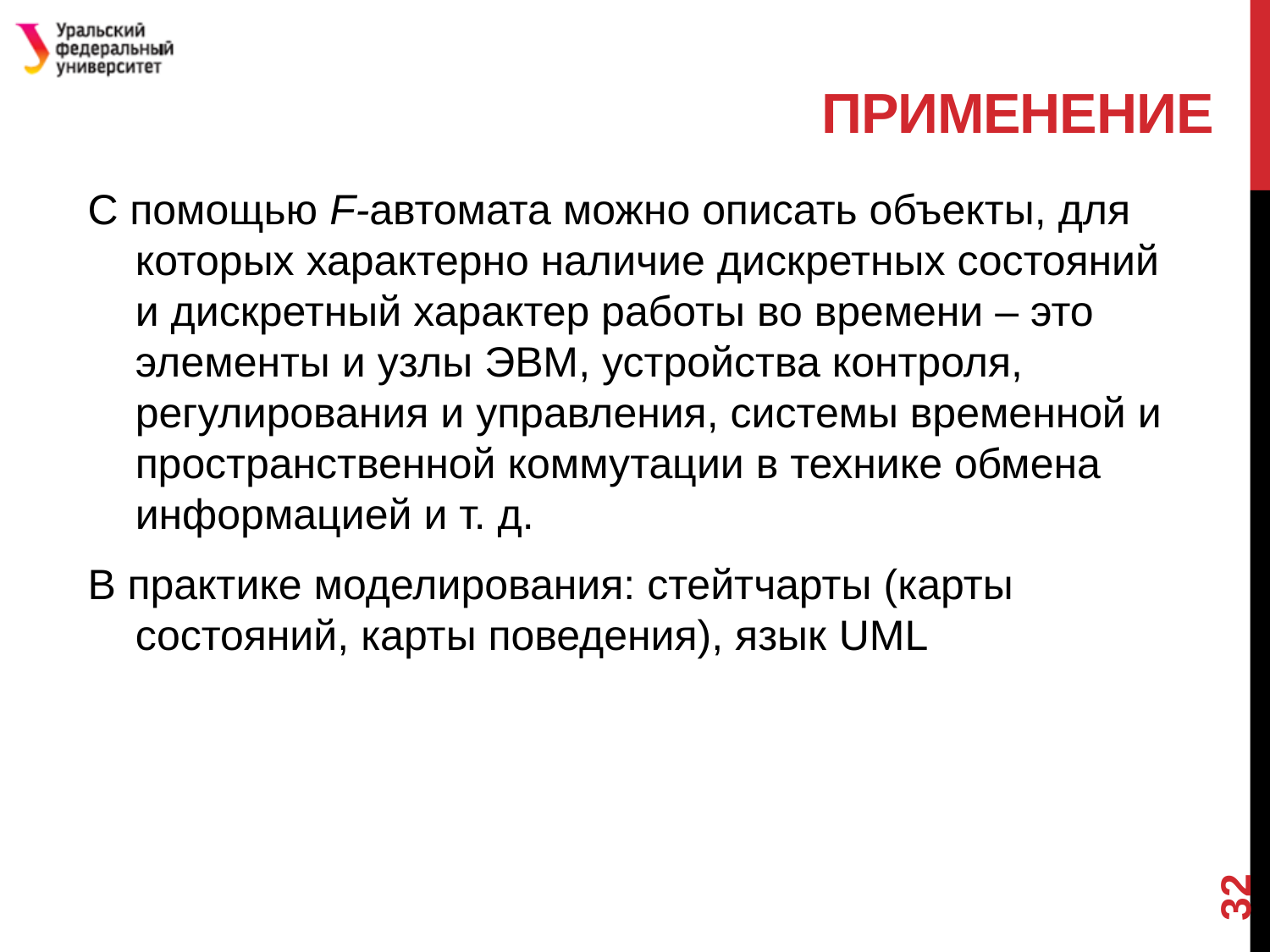

# Применение
С помощью F-автомата можно описать объекты, для которых характерно наличие дискретных состояний и дискретный характер работы во времени – это элементы и узлы ЭВМ, устройства контроля, регулирования и управления, системы временной и пространственной коммутации в технике обмена информацией и т. д.
В практике моделирования: стейтчарты (карты состояний, карты поведения), язык UML
32